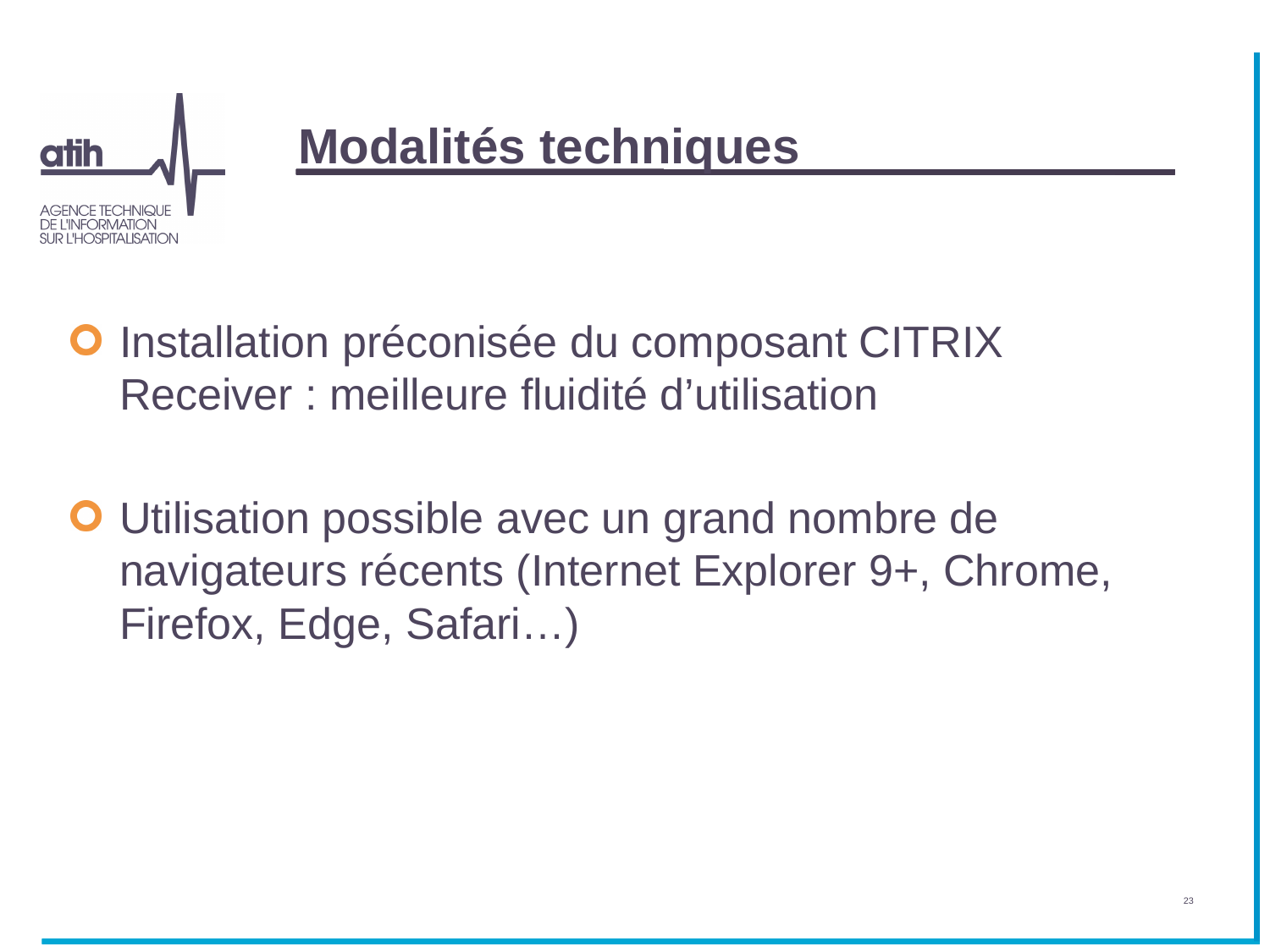

# Modalités techniques
Installation préconisée du composant CITRIX    Receiver : meilleure fluidité d’utilisation

Utilisation possible avec un grand nombre de navigateurs récents (Internet Explorer 9+, Chrome, Firefox, Edge, Safari…)
23